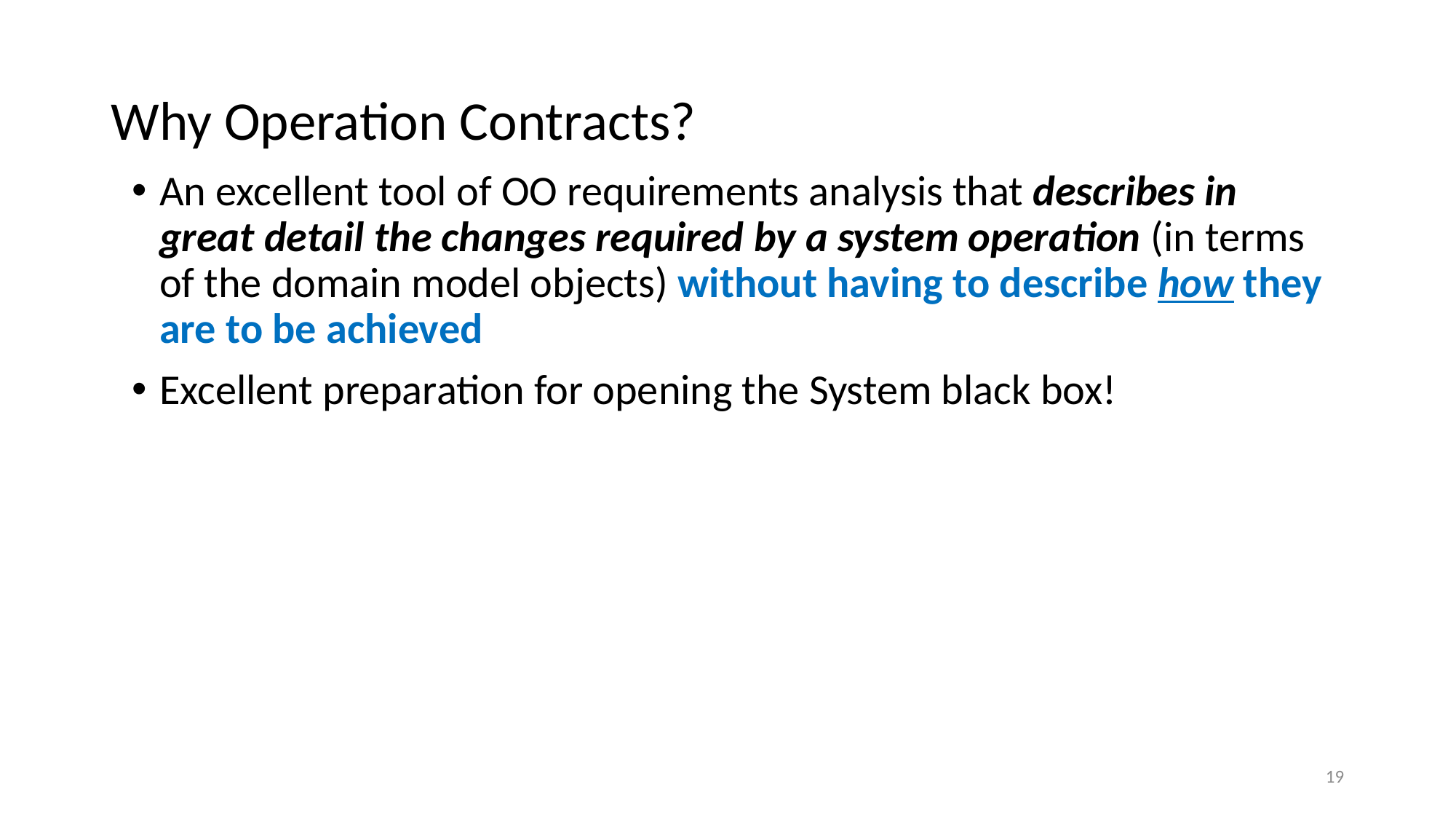

# Why Operation Contracts?
An excellent tool of OO requirements analysis that describes in great detail the changes required by a system operation (in terms of the domain model objects) without having to describe how they are to be achieved
Excellent preparation for opening the System black box!
19